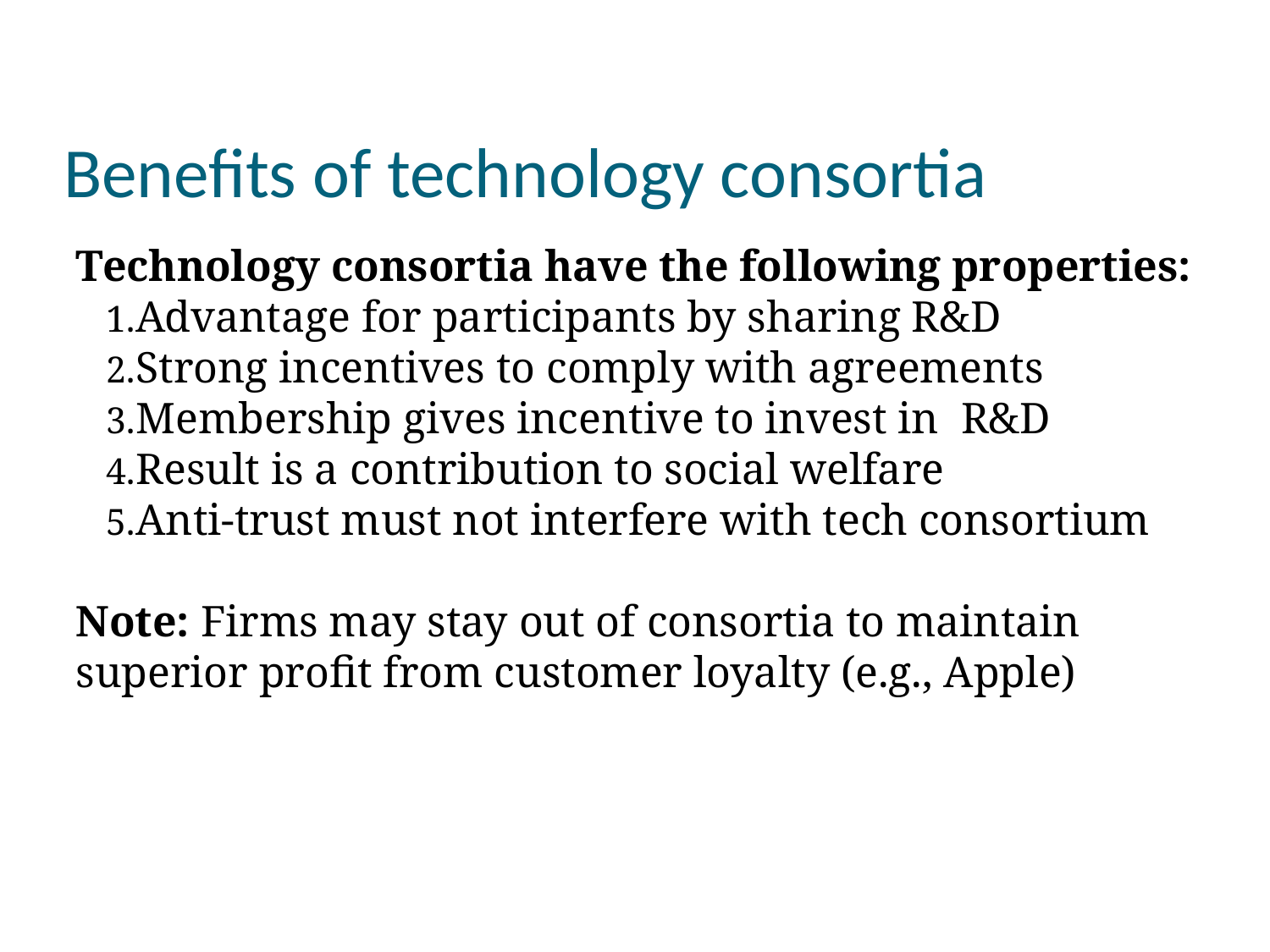

Benefits of technology consortia
Technology consortia have the following properties:
Advantage for participants by sharing R&D
Strong incentives to comply with agreements
Membership gives incentive to invest in  R&D
Result is a contribution to social welfare
Anti-trust must not interfere with tech consortium

Note: Firms may stay out of consortia to maintain superior profit from customer loyalty (e.g., Apple)